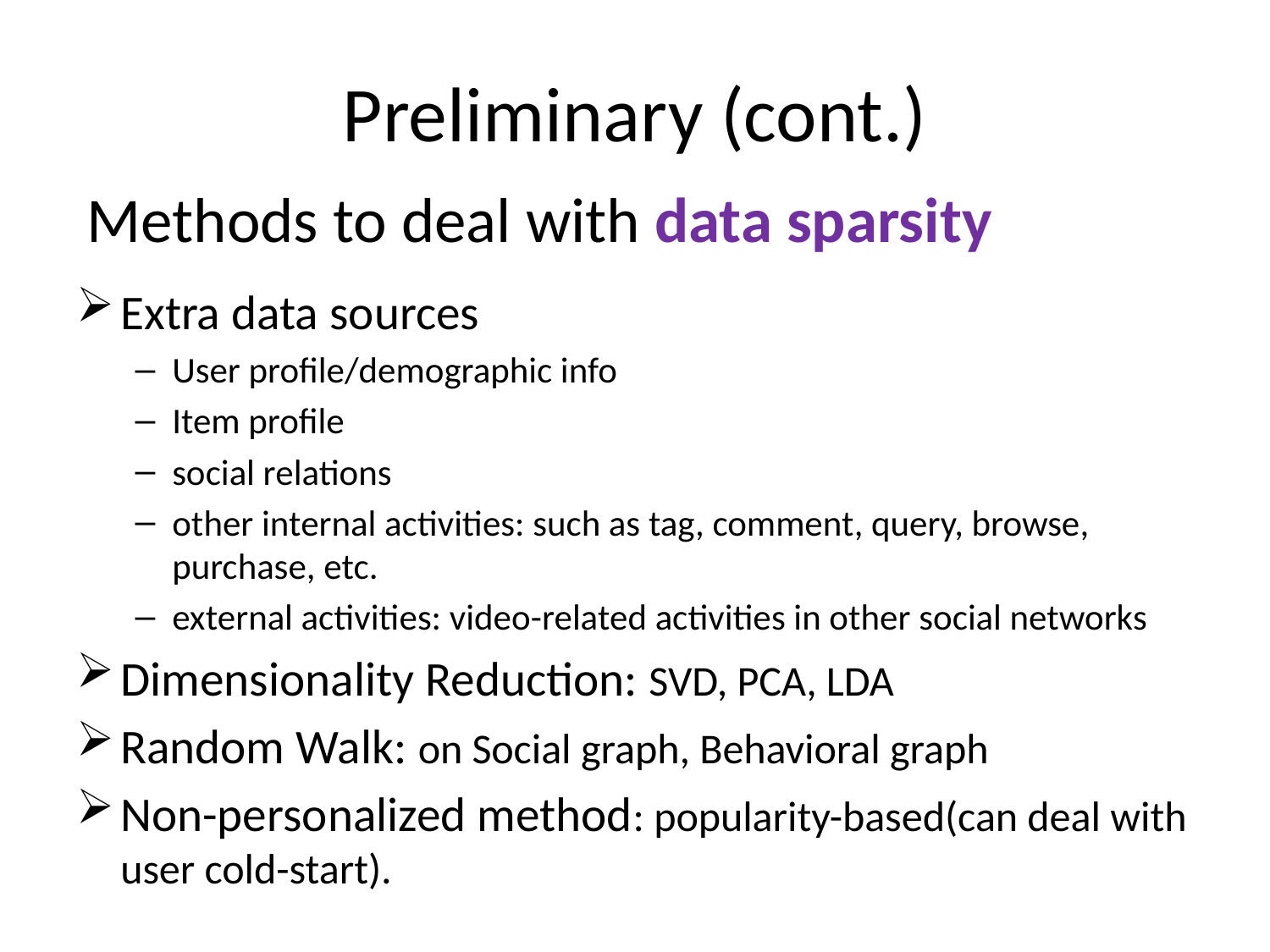

Preliminary (cont.)
# Methods to deal with data sparsity
Extra data sources
User profile/demographic info
Item profile
social relations
other internal activities: such as tag, comment, query, browse, purchase, etc.
external activities: video-related activities in other social networks
Dimensionality Reduction: SVD, PCA, LDA
Random Walk: on Social graph, Behavioral graph
Non-personalized method: popularity-based(can deal with user cold-start).